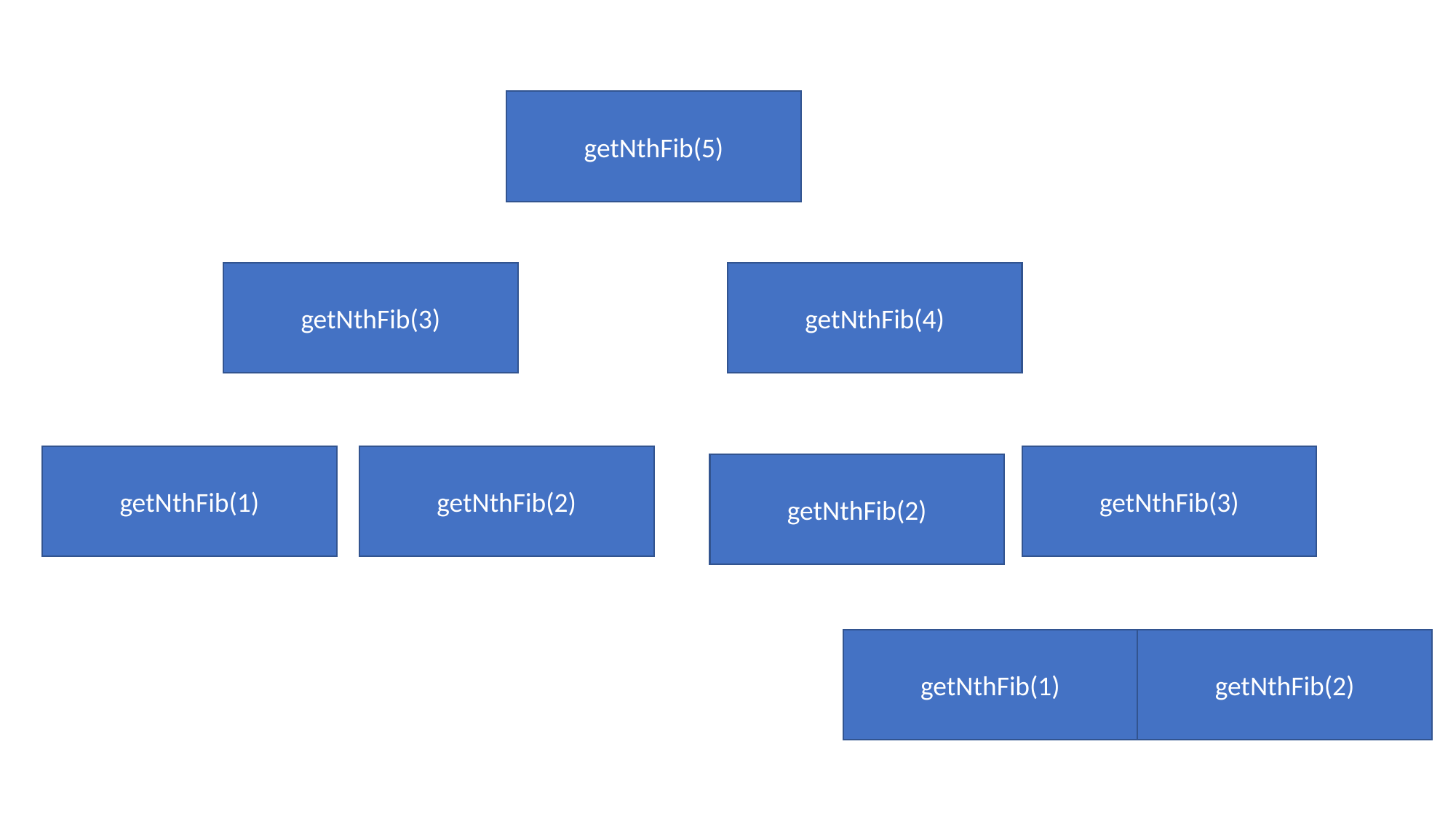

getNthFib(5)
getNthFib(3)
getNthFib(4)
getNthFib(3)
getNthFib(2)
getNthFib(1)
getNthFib(2)
getNthFib(1)
getNthFib(2)